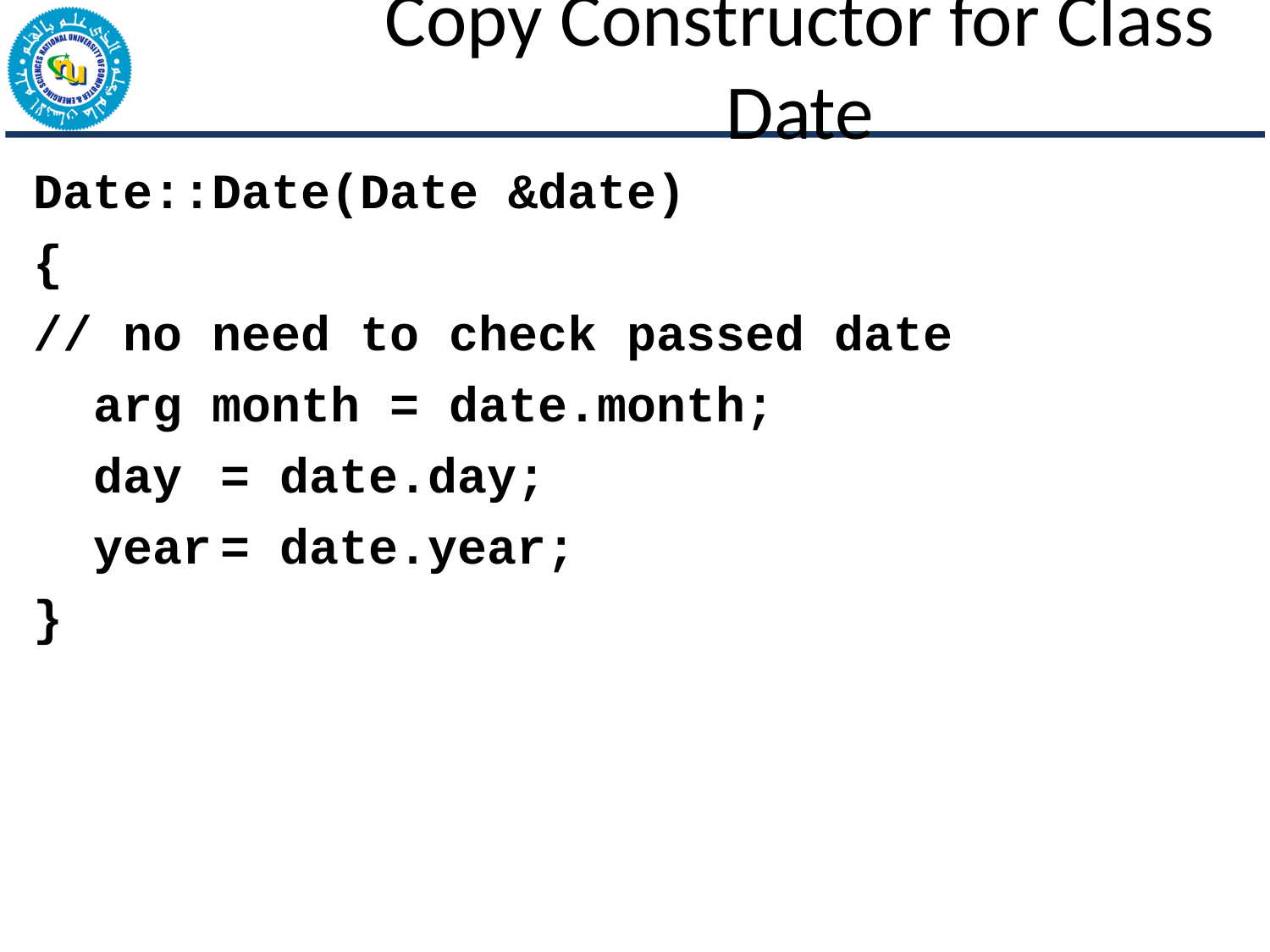

# Copy Constructor for Class Date

Date::Date(Date &date)
{
// no need to check passed date arg month = date.month;
day	= date.day; year	= date.year;
}